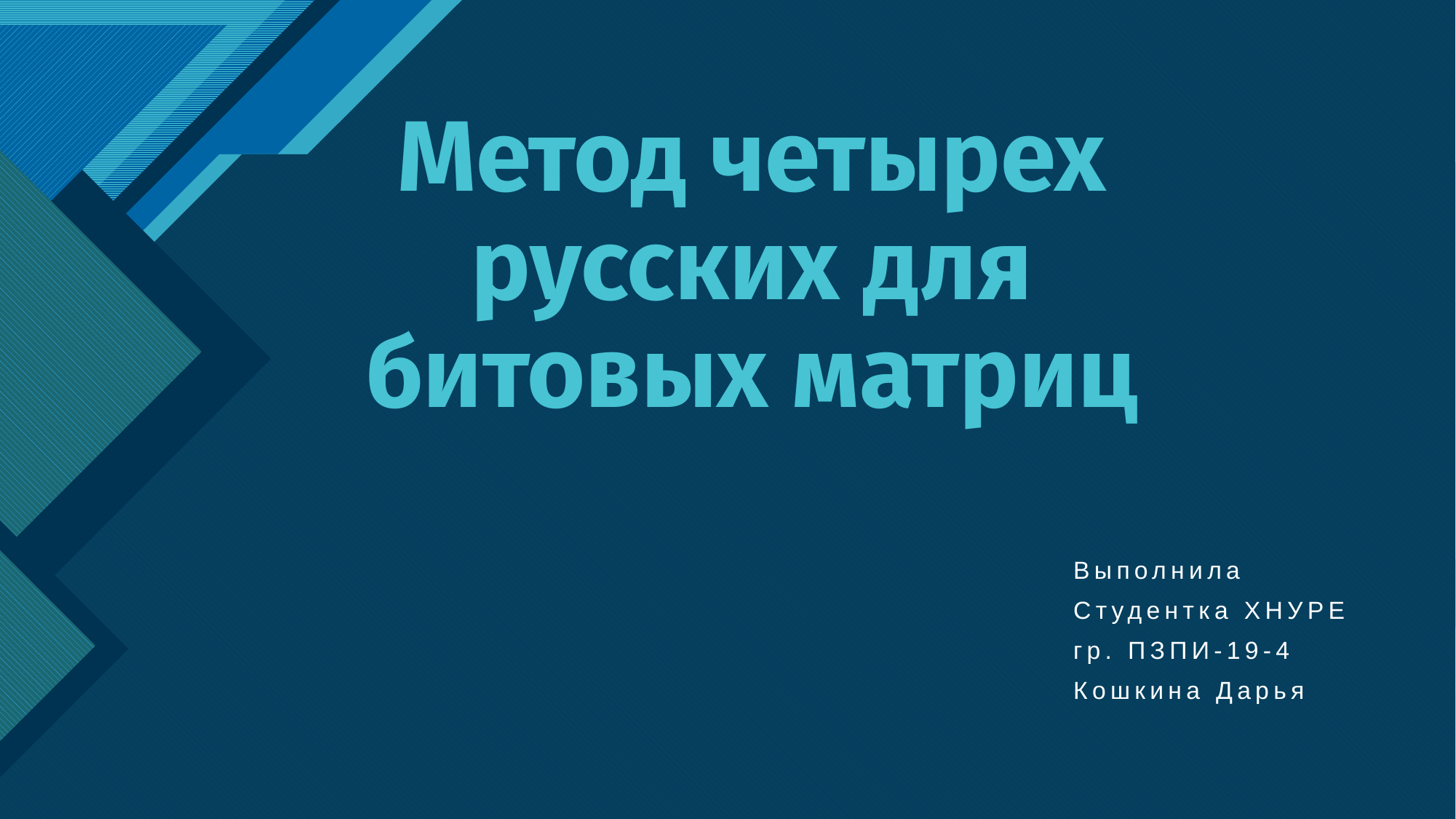

# Метод четырех русских для битовых матриц
Выполнила
Студентка ХНУРЕ
гр. ПЗПИ-19-4
Кошкина Дарья